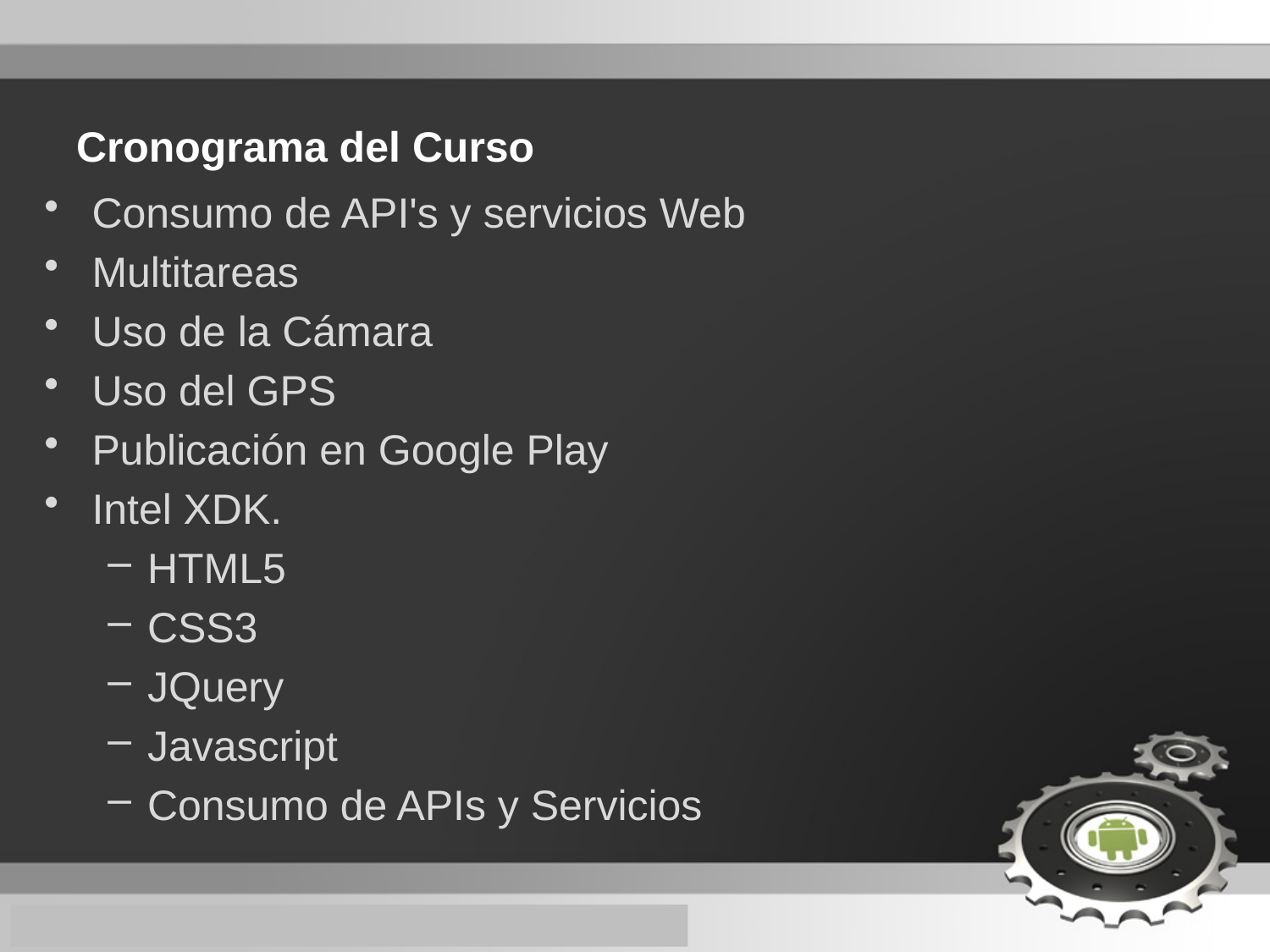

# Cronograma del Curso
Consumo de API's y servicios Web
Multitareas
Uso de la Cámara
Uso del GPS
Publicación en Google Play
Intel XDK.
HTML5
CSS3
JQuery
Javascript
Consumo de APIs y Servicios